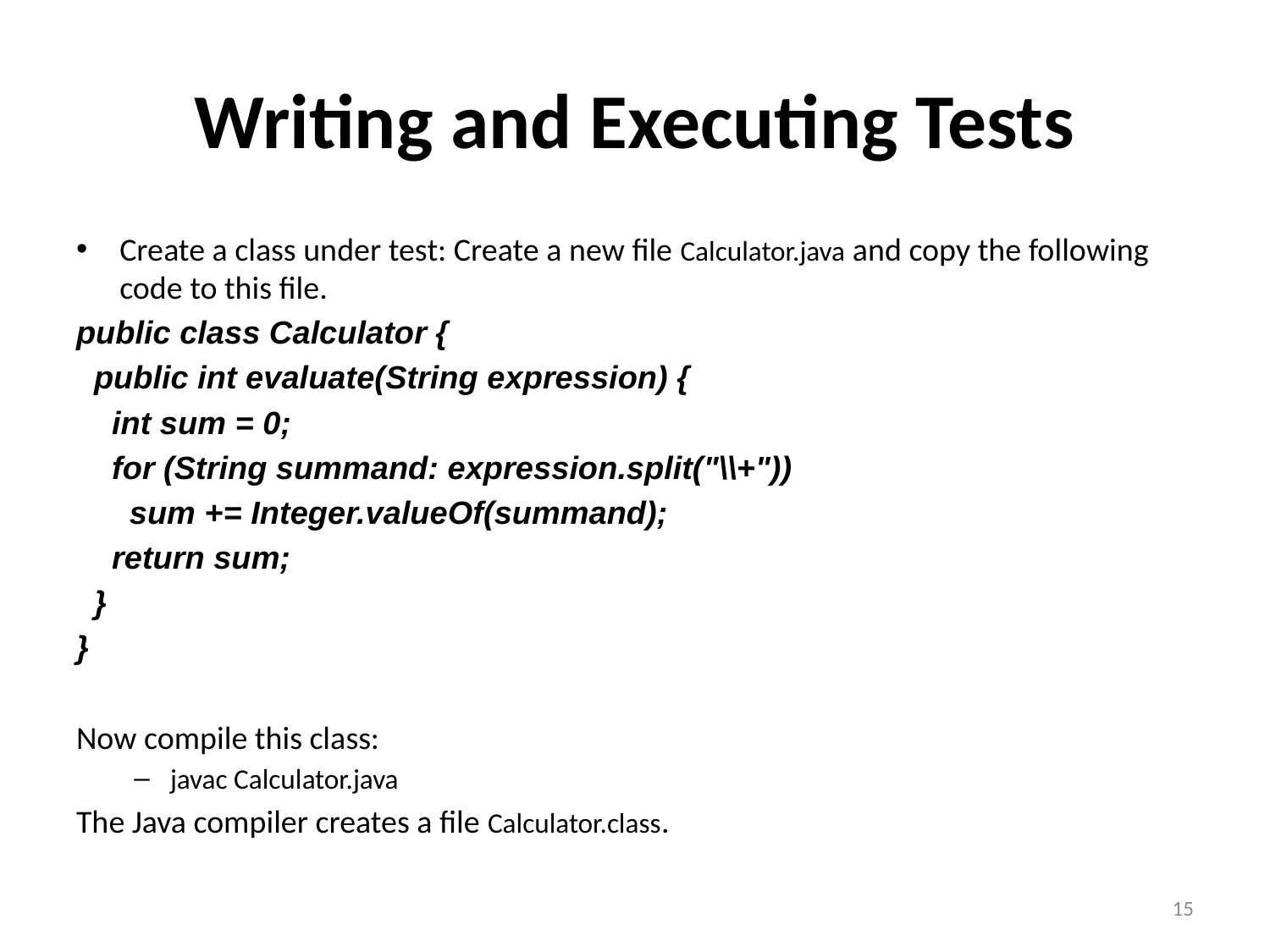

# Writing and Executing Tests
Create a class under test: Create a new file Calculator.java and copy the following code to this file.
public class Calculator {
  public int evaluate(String expression) {
    int sum = 0;
    for (String summand: expression.split("\\+"))
      sum += Integer.valueOf(summand);
    return sum;
  }
}

Now compile this class:
javac Calculator.java
The Java compiler creates a file Calculator.class.
15